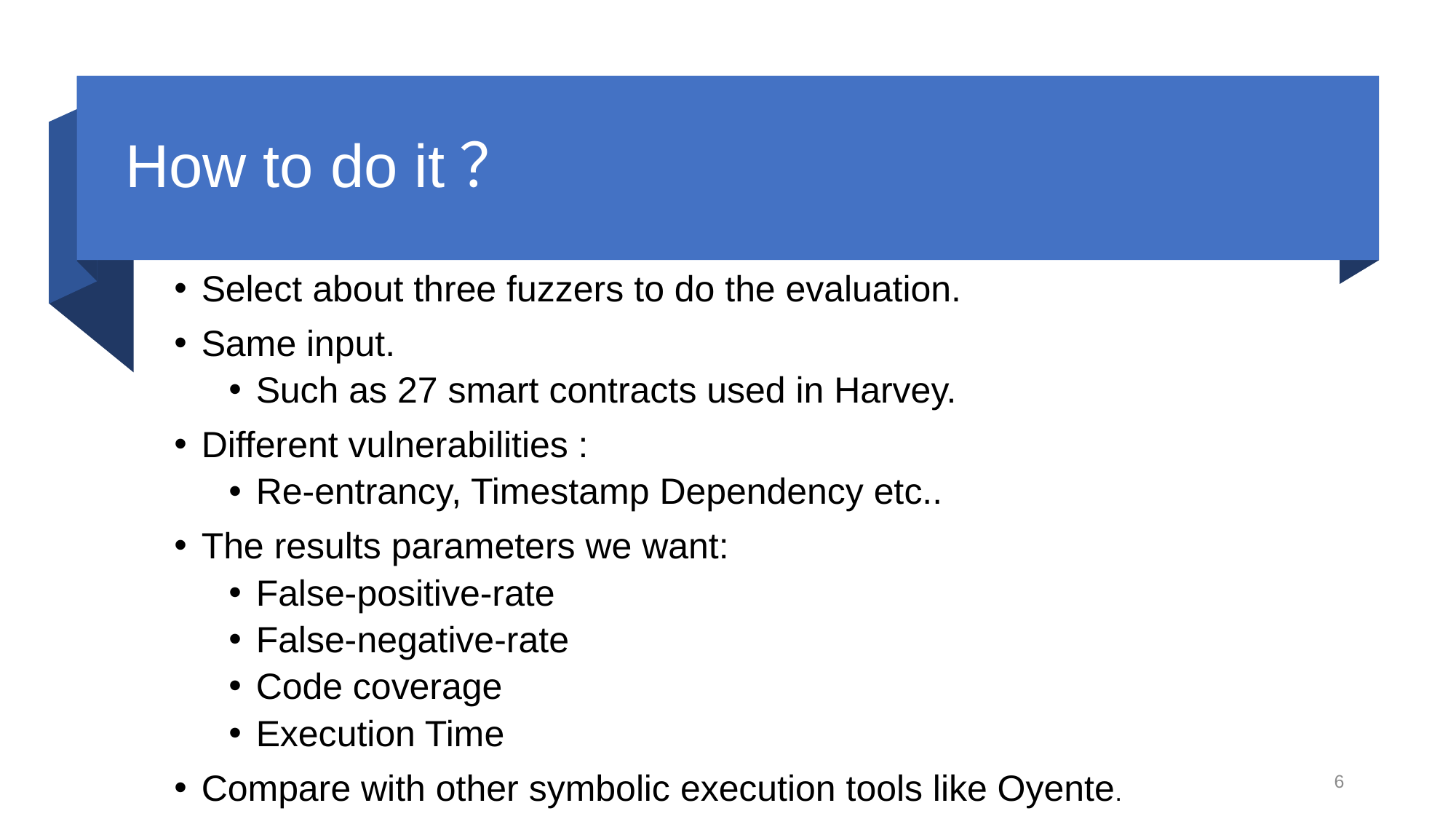

# How to do it？

Select about three fuzzers to do the evaluation.
Same input.
Such as 27 smart contracts used in Harvey.
Different vulnerabilities :
Re-entrancy, Timestamp Dependency etc..
The results parameters we want:
False-positive-rate
False-negative-rate
Code coverage
Execution Time
Compare with other symbolic execution tools like Oyente.
6